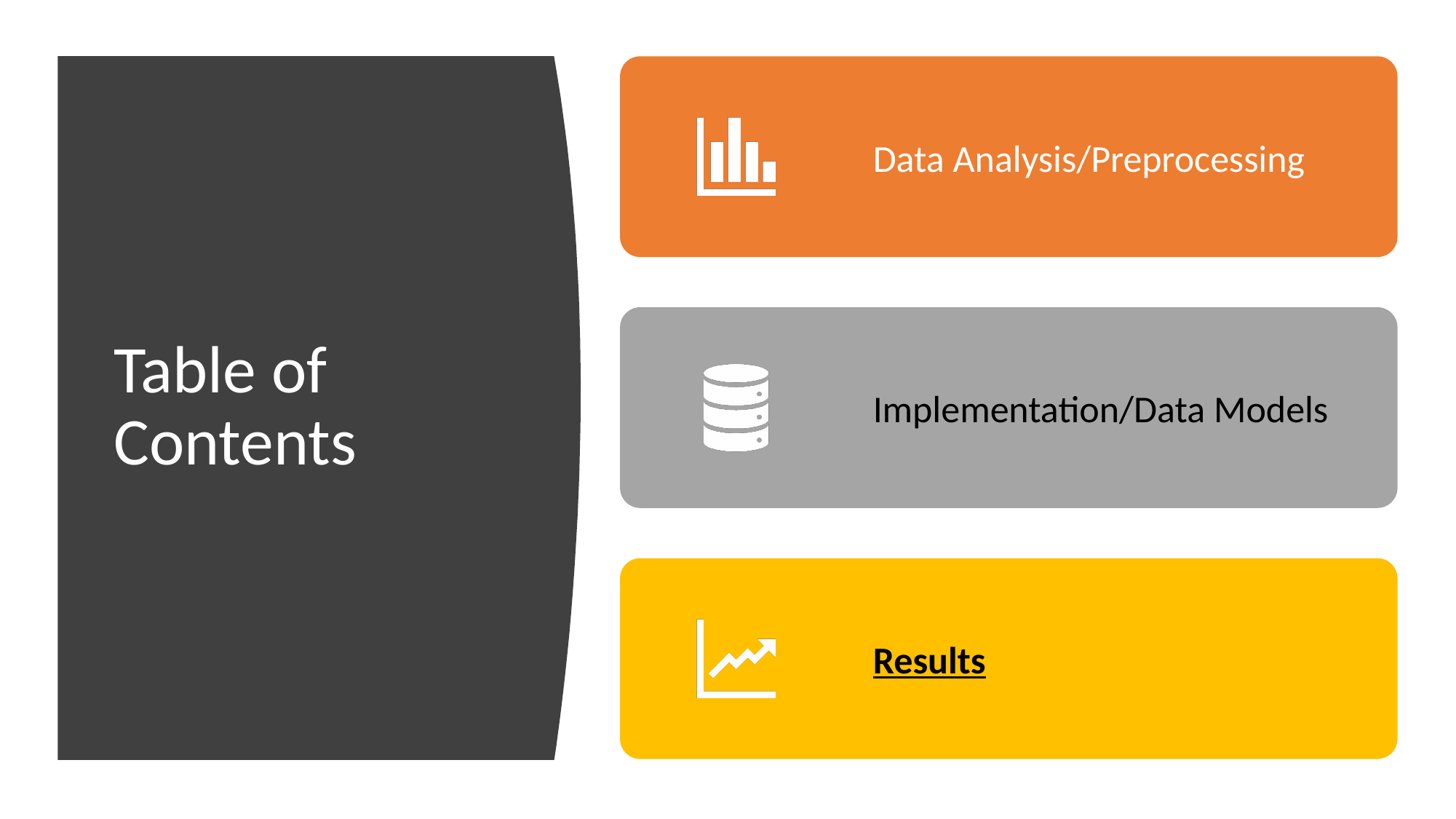

Data Analysis/Preprocessing
Implementation/Data Models
Results

# Table of Contents